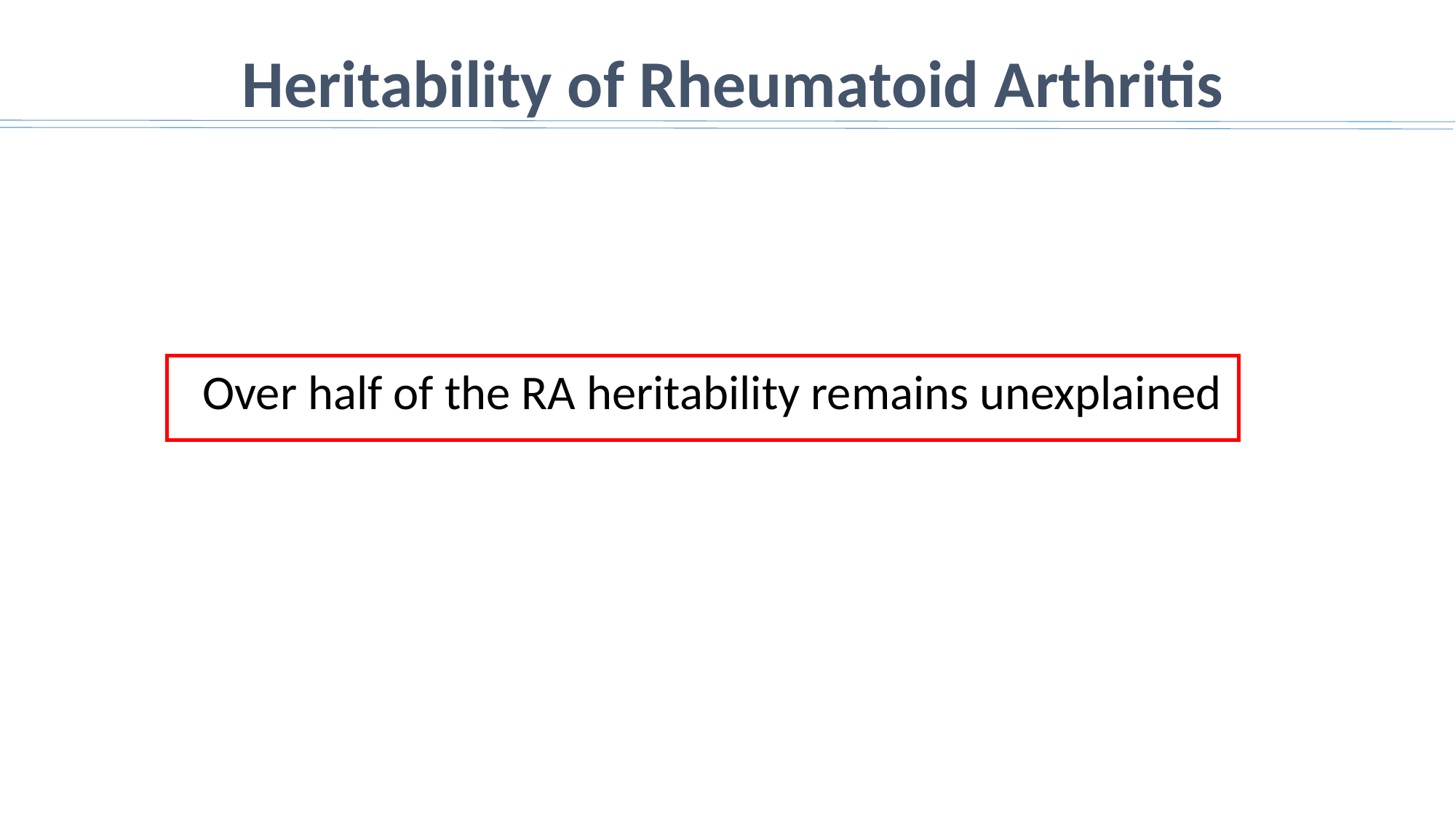

Heritability of Rheumatoid Arthritis

Over half of the RA heritability remains unexplained